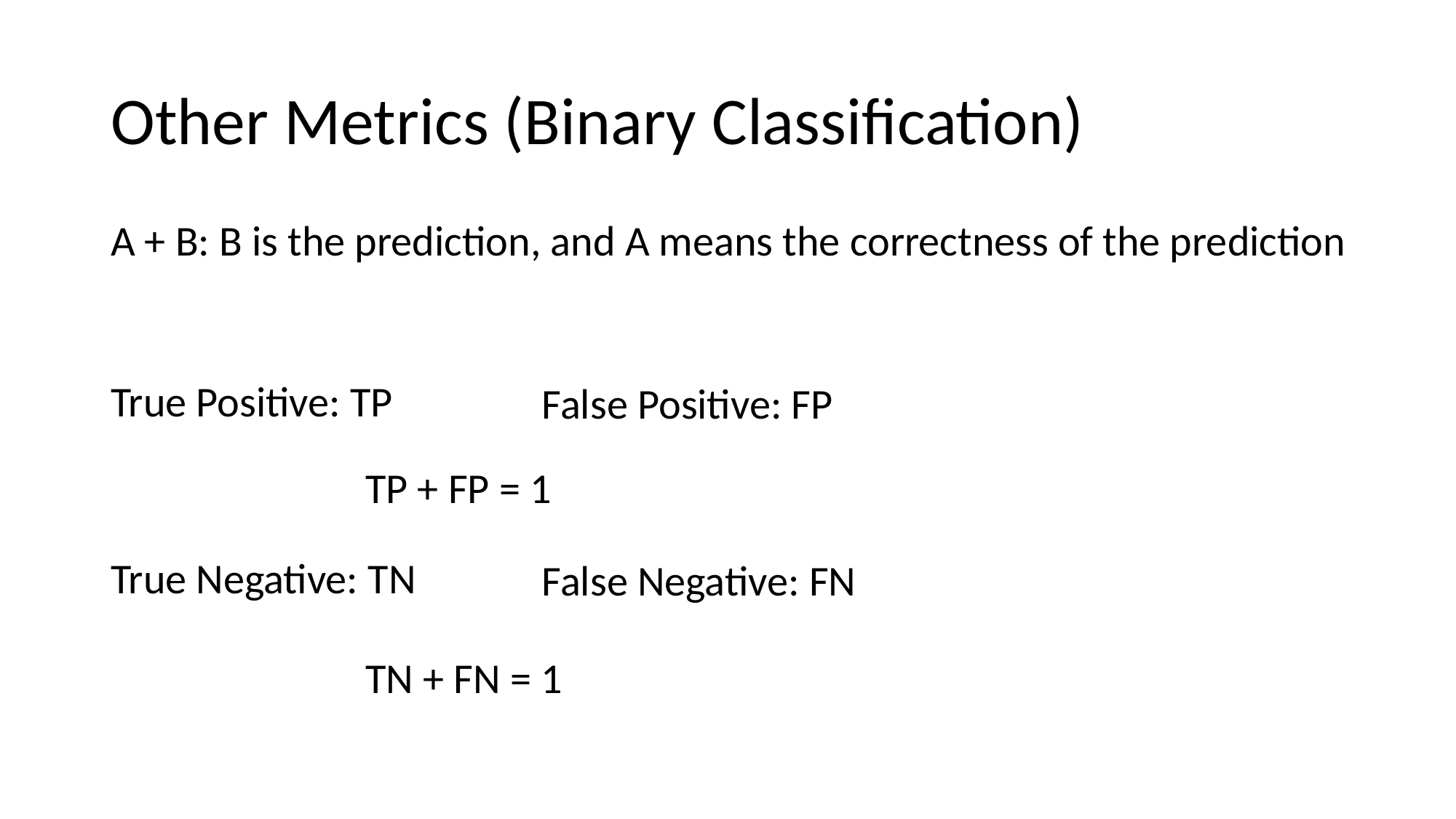

# Other Metrics (Binary Classification)
A + B: B is the prediction, and A means the correctness of the prediction
True Positive: TP
False Positive: FP
TP + FP = 1
True Negative: TN
False Negative: FN
TN + FN = 1